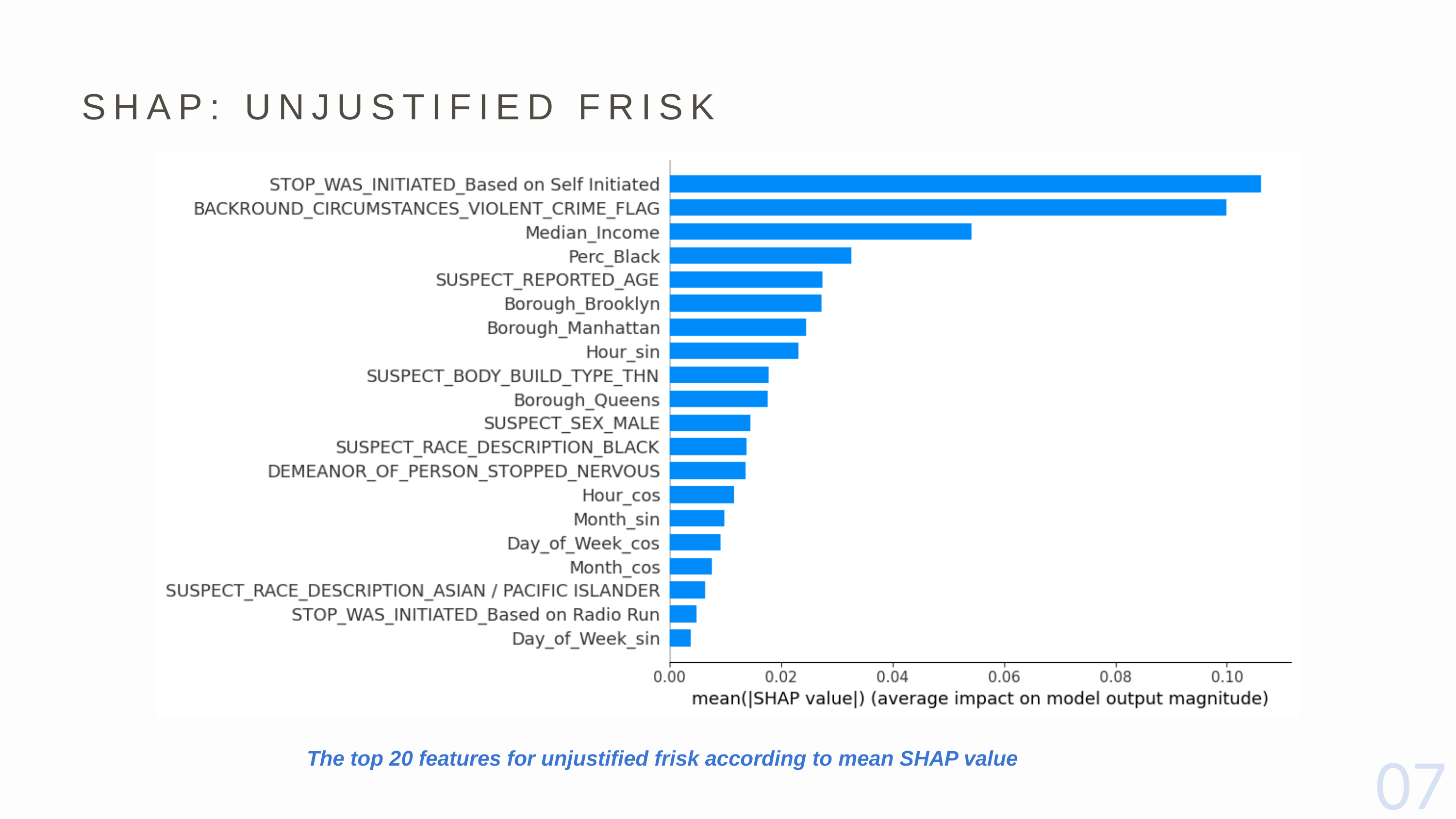

SHAP: UNJUSTIFIED FRISK

07
The top 20 features for unjustified frisk according to mean SHAP value